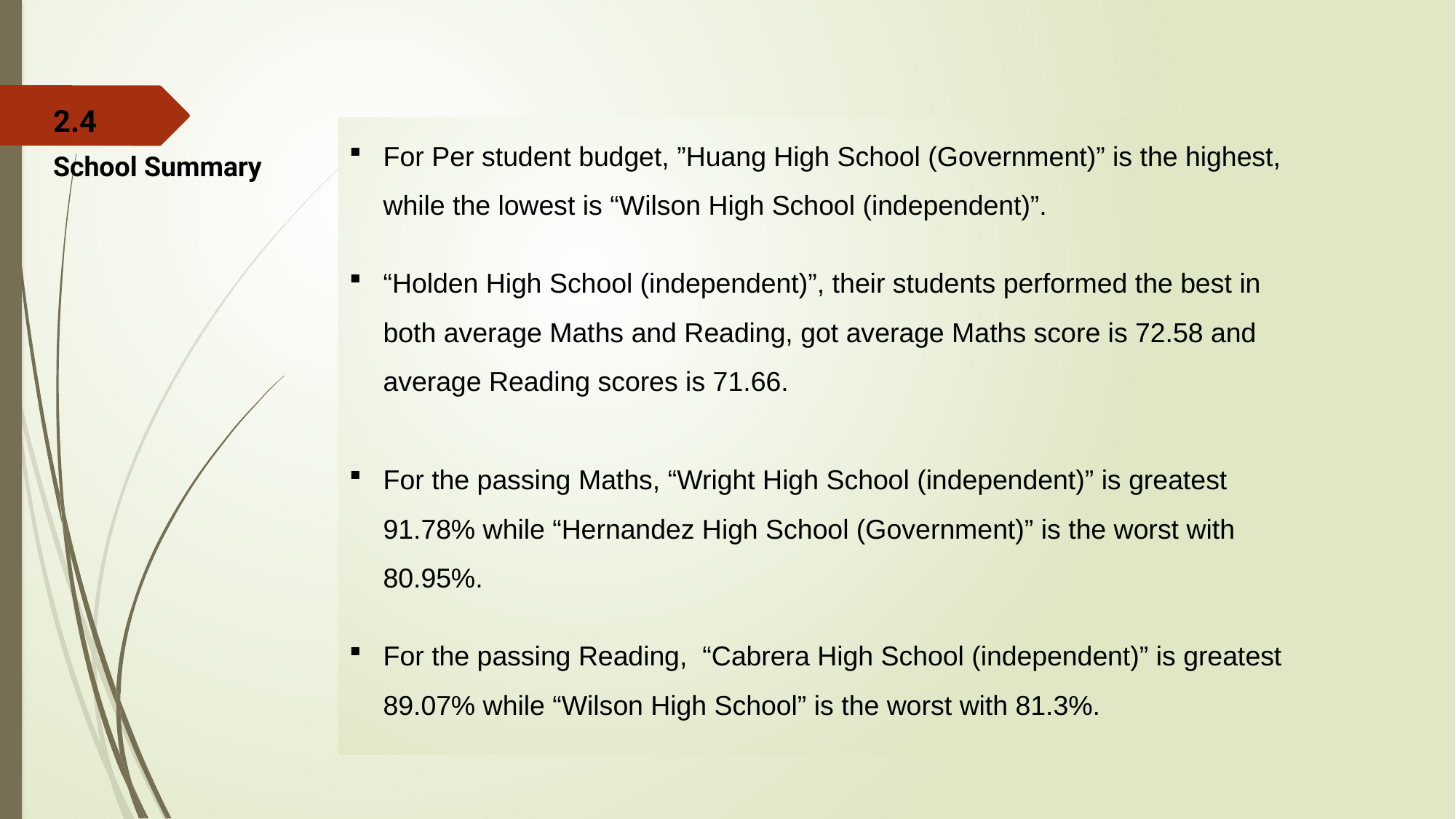

2.4
School Summary
For Per student budget, ”Huang High School (Government)” is the highest, while the lowest is “Wilson High School (independent)”.

“Holden High School (independent)”, their students performed the best in both average Maths and Reading, got average Maths score is 72.58 and average Reading scores is 71.66.

For the passing Maths, “Wright High School (independent)” is greatest 91.78% while “Hernandez High School (Government)” is the worst with 80.95%.

For the passing Reading,  “Cabrera High School (independent)” is greatest 89.07% while “Wilson High School” is the worst with 81.3%.